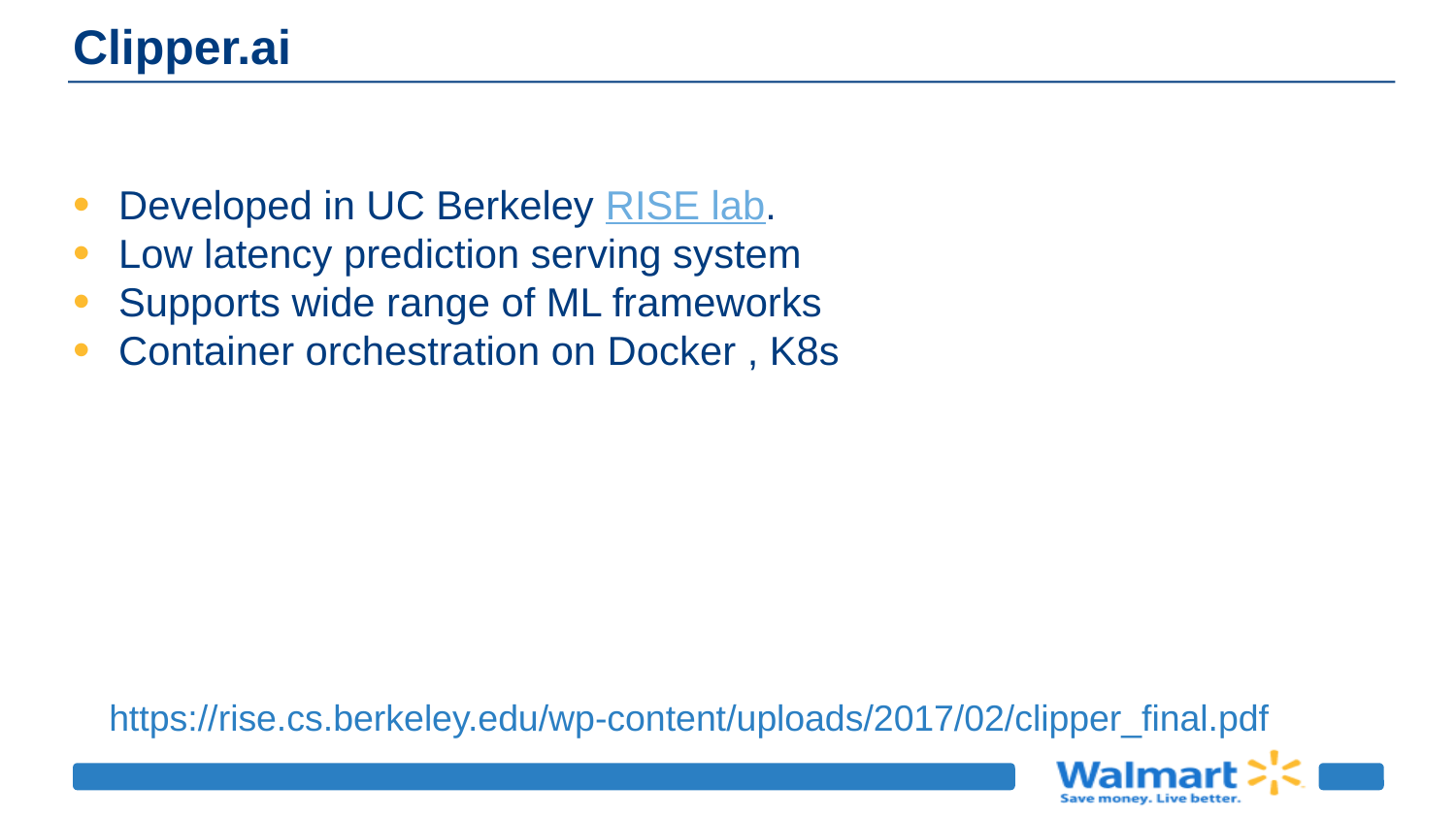

# Clipper.ai

Developed in UC Berkeley RISE lab.
Low latency prediction serving system
Supports wide range of ML frameworks
Container orchestration on Docker , K8s

https://rise.cs.berkeley.edu/wp-content/uploads/2017/02/clipper_final.pdf